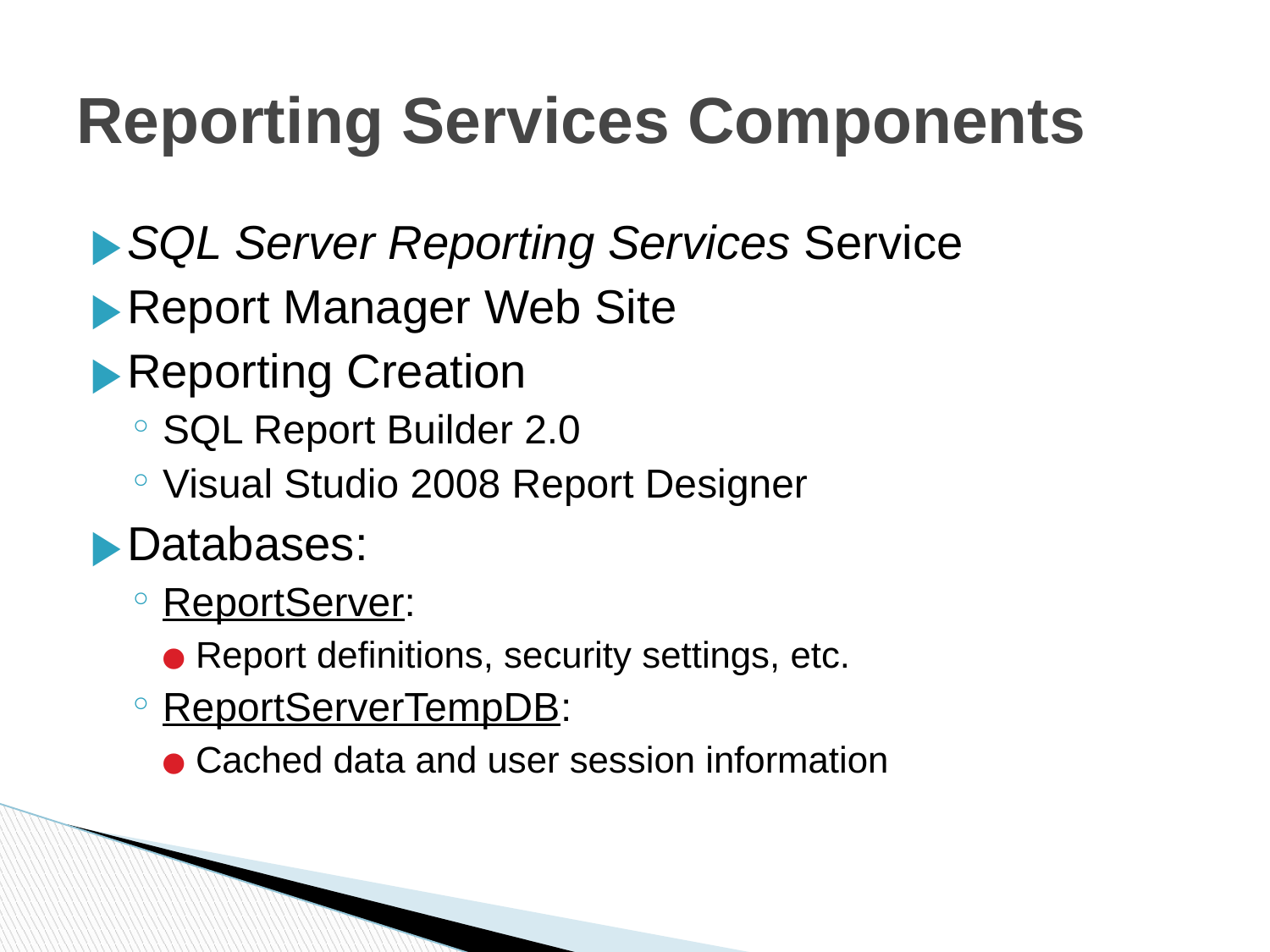

# Reporting Services Components
SQL Server Reporting Services Service
Report Manager Web Site
Reporting Creation
SQL Report Builder 2.0
Visual Studio 2008 Report Designer
Databases:
ReportServer:
Report definitions, security settings, etc.
ReportServerTempDB:
Cached data and user session information